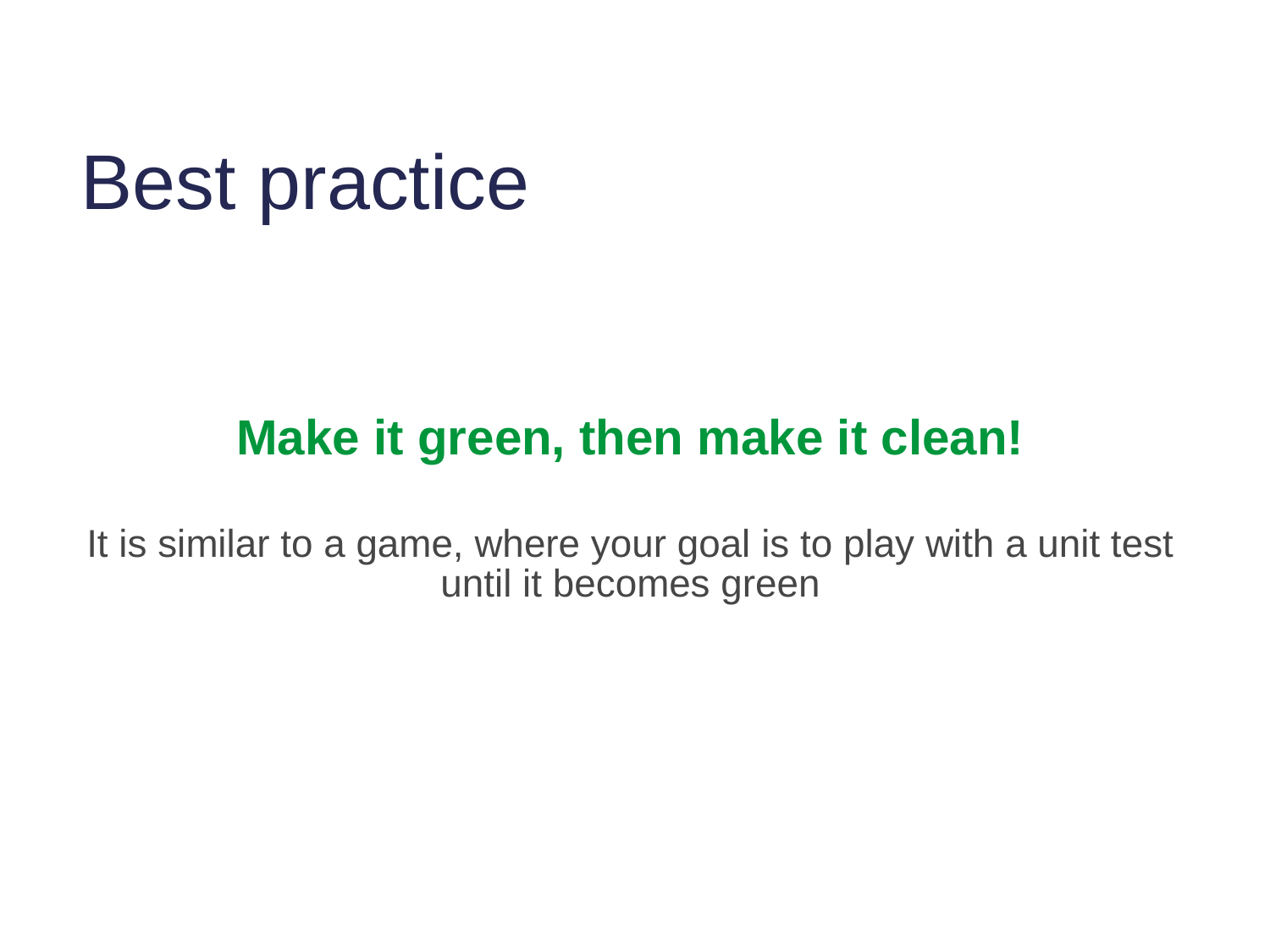

# Best practice

Make it green, then make it clean!

It is similar to a game, where your goal is to play with a unit test until it becomes green